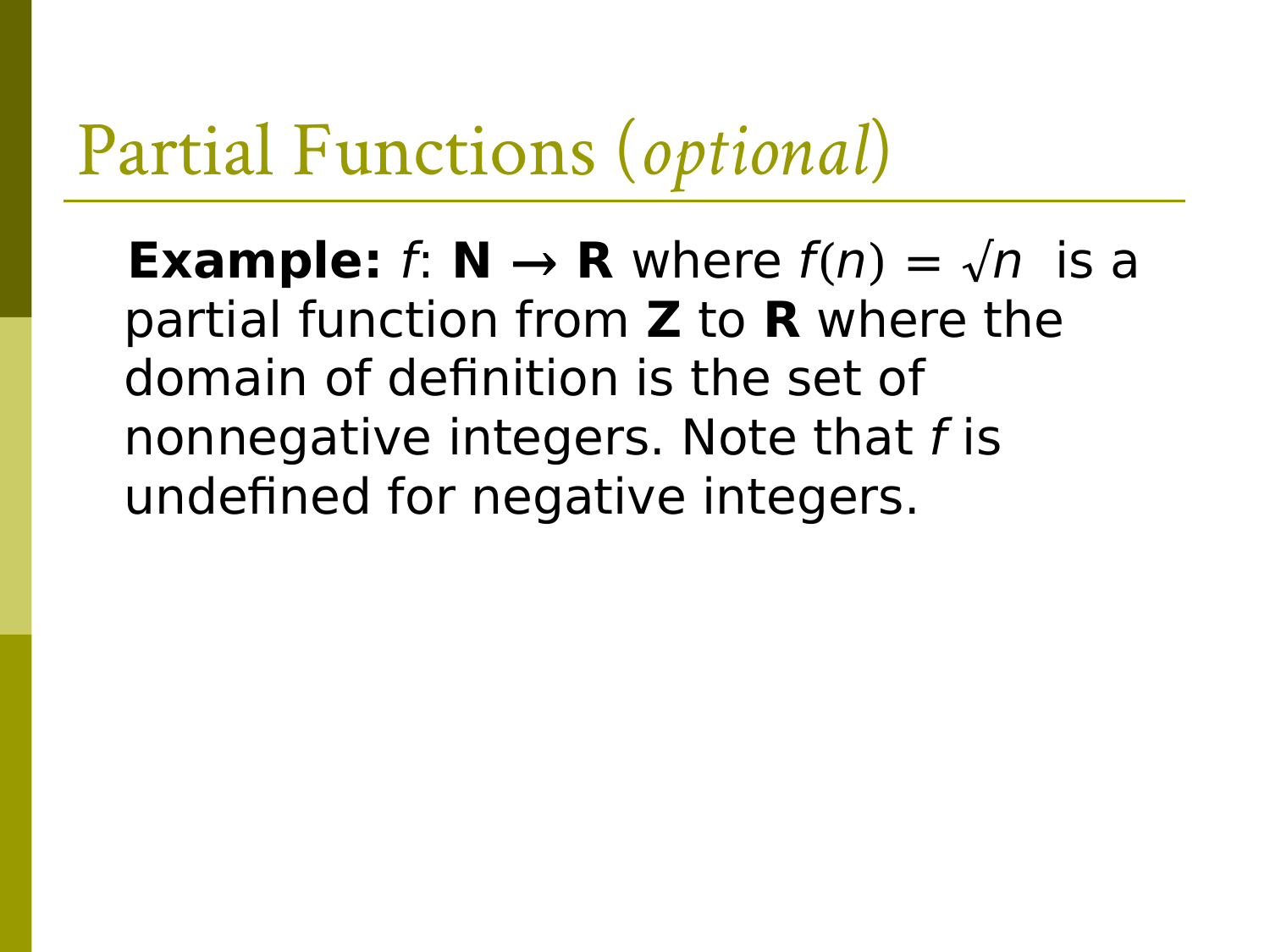

# Partial Functions (optional)
   Example: f: N → R where f(n) = √n  is a partial function from Z to R where the domain of definition is the set of nonnegative integers. Note that f is undefined for negative integers.